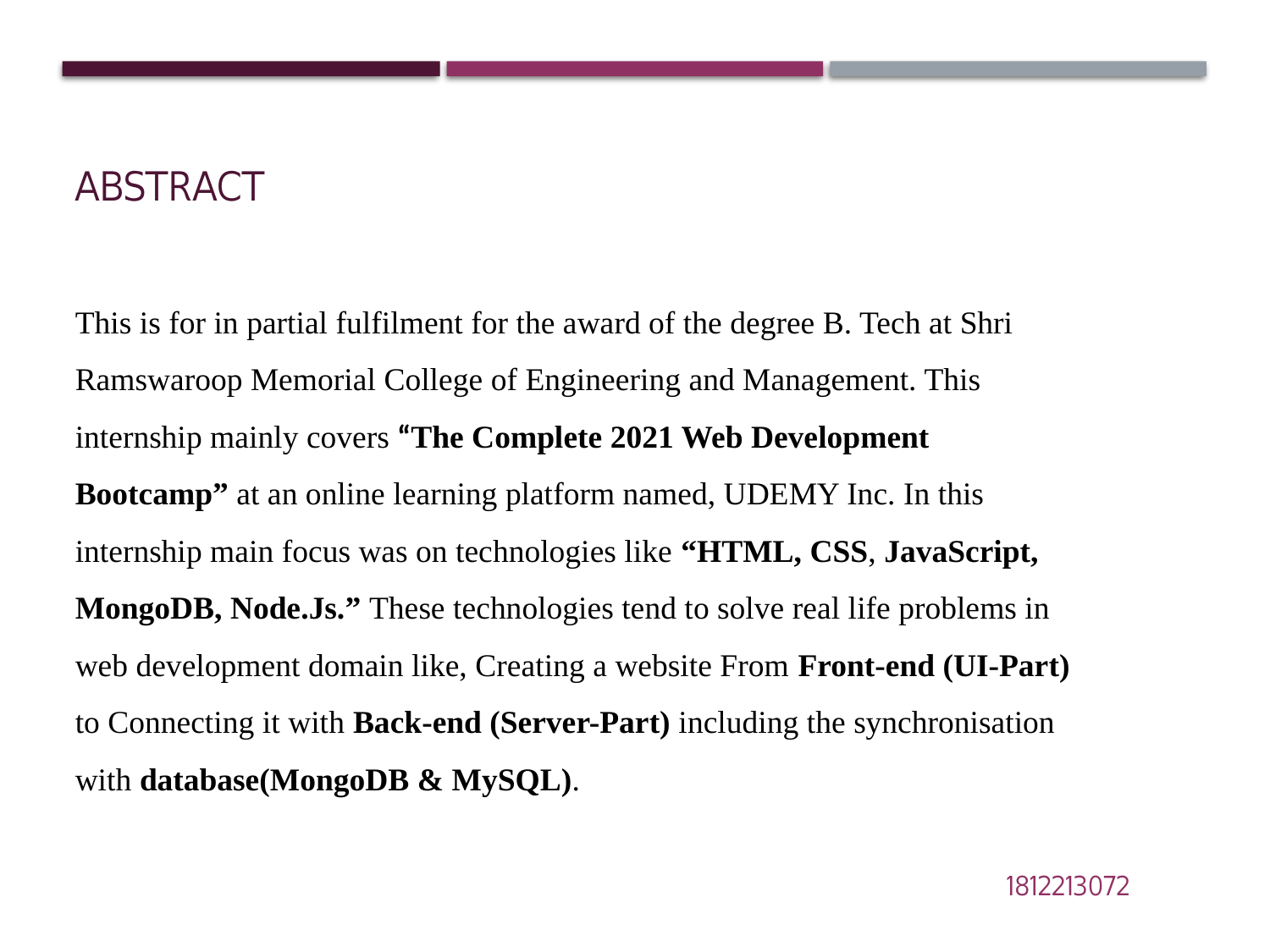

Abstract
This is for in partial fulfilment for the award of the degree B. Tech at Shri Ramswaroop Memorial College of Engineering and Management. This internship mainly covers “The Complete 2021 Web Development Bootcamp” at an online learning platform named, UDEMY Inc. In this internship main focus was on technologies like “HTML, CSS, JavaScript, MongoDB, Node.Js.” These technologies tend to solve real life problems in web development domain like, Creating a website From Front-end (UI-Part) to Connecting it with Back-end (Server-Part) including the synchronisation with database(MongoDB & MySQL).
1812213072